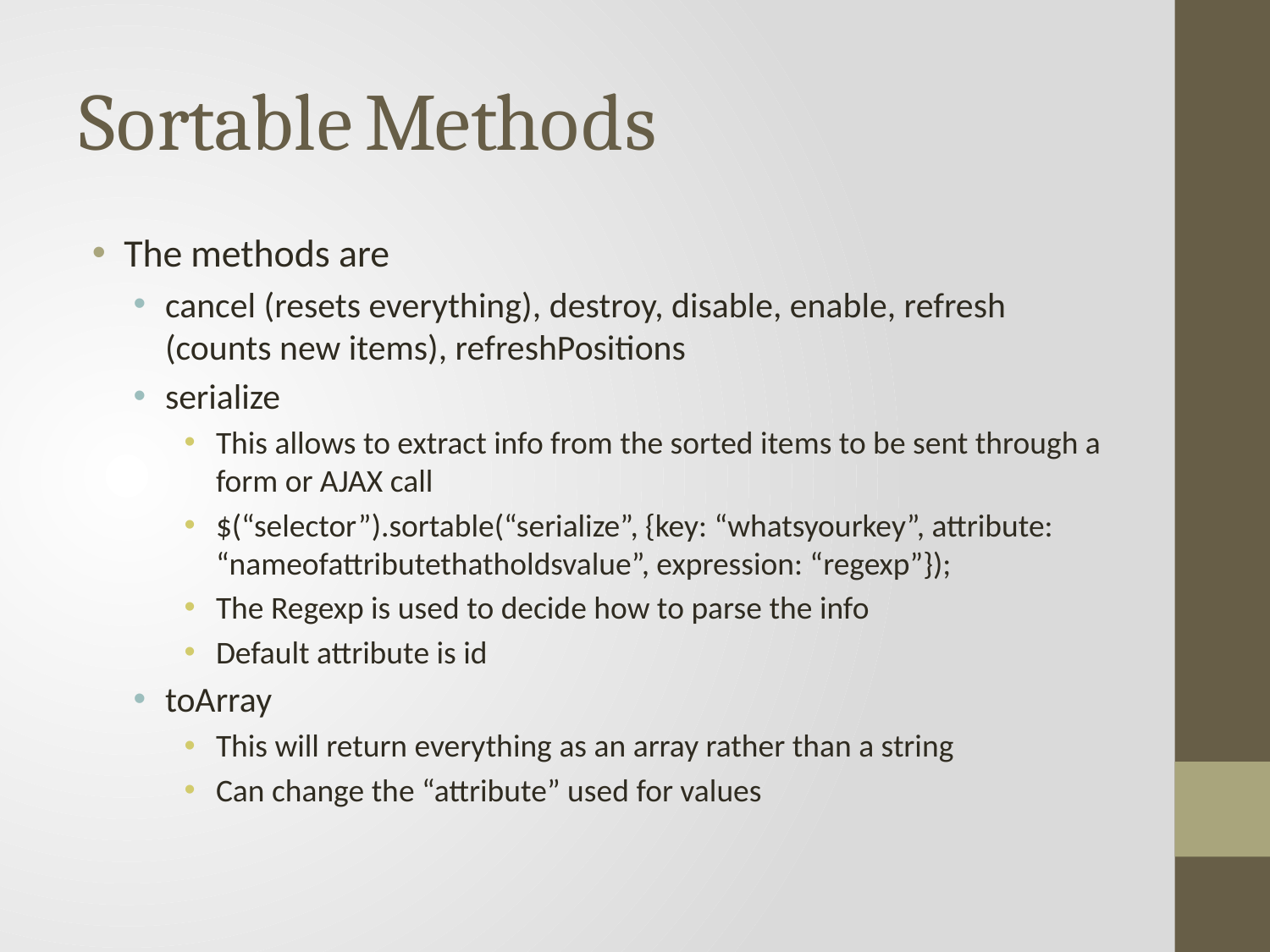

# Sortable Methods
The methods are
cancel (resets everything), destroy, disable, enable, refresh (counts new items), refreshPositions
serialize
This allows to extract info from the sorted items to be sent through a form or AJAX call
$(“selector”).sortable(“serialize”, {key: “whatsyourkey”, attribute: “nameofattributethatholdsvalue”, expression: “regexp”});
The Regexp is used to decide how to parse the info
Default attribute is id
toArray
This will return everything as an array rather than a string
Can change the “attribute” used for values